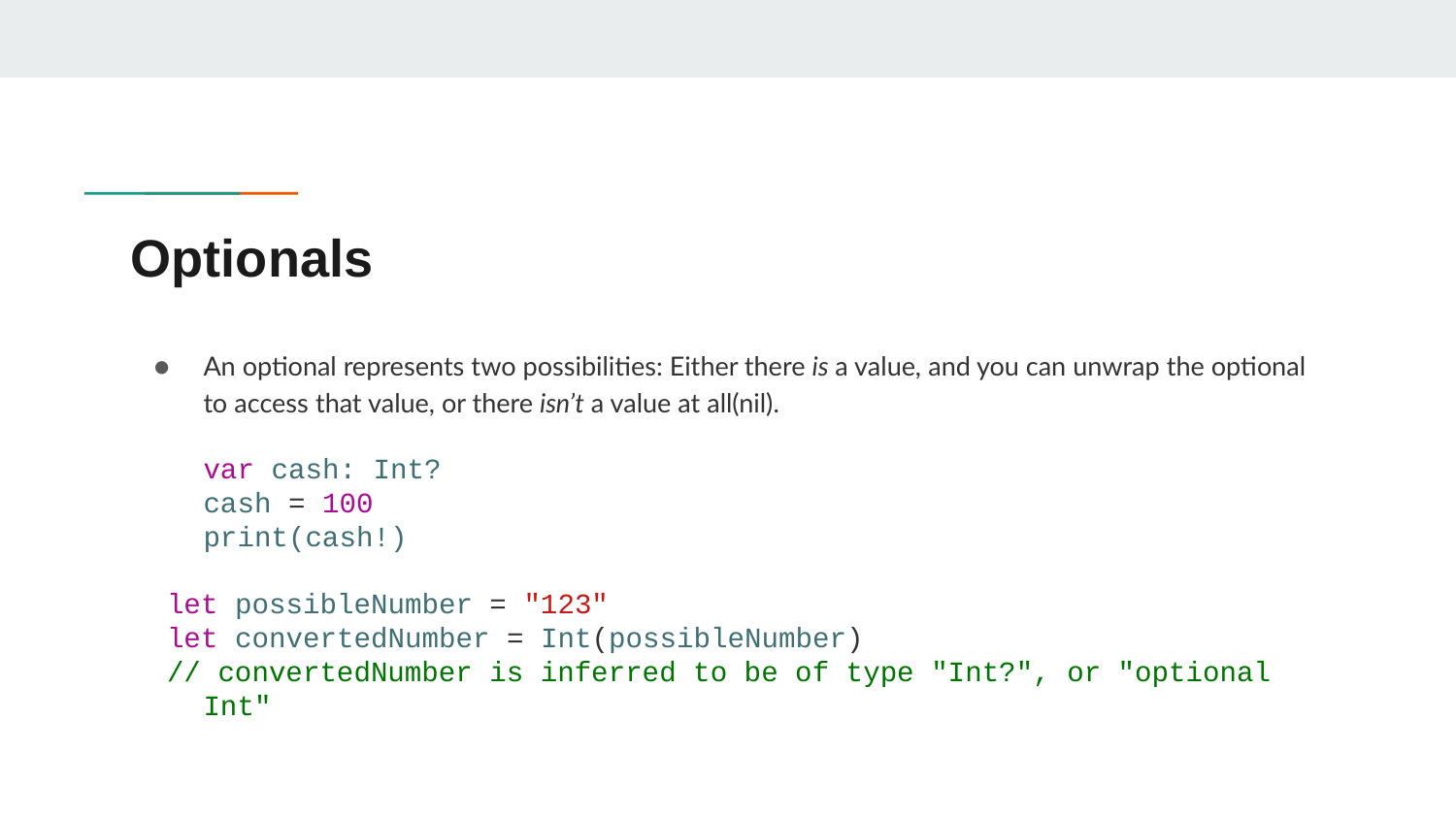

# Optionals
An optional represents two possibilities: Either there is a value, and you can unwrap the optional to access that value, or there isn’t a value at all(nil).
var cash: Int?
cash = 100
print(cash!)

let possibleNumber = "123"
let convertedNumber = Int(possibleNumber)
// convertedNumber is inferred to be of type "Int?", or "optional Int"